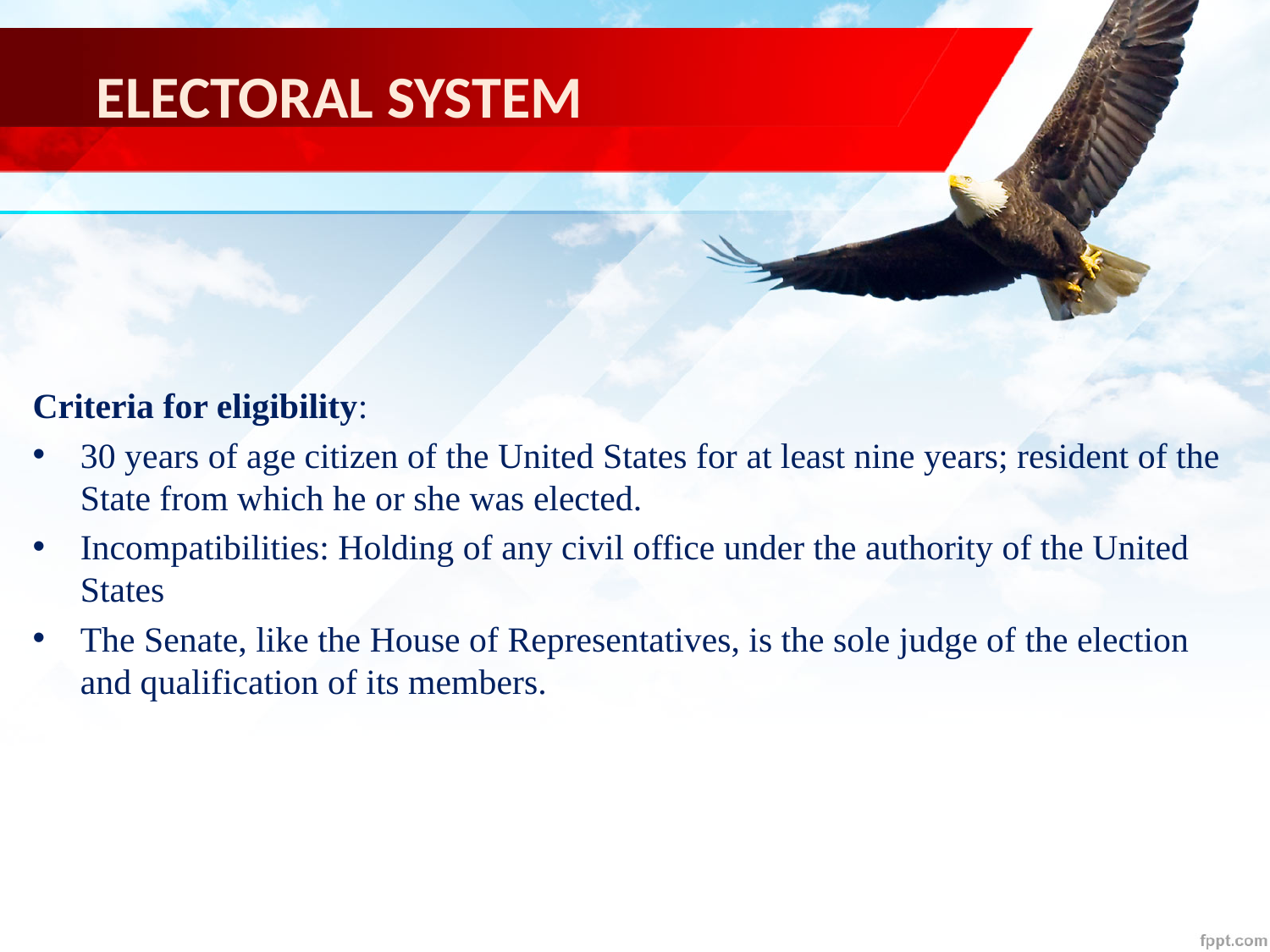

# ELECTORAL SYSTEM

Criteria for eligibility:
30 years of age citizen of the United States for at least nine years; resident of the State from which he or she was elected.
Incompatibilities: Holding of any civil office under the authority of the United States
The Senate, like the House of Representatives, is the sole judge of the election and qualification of its members.